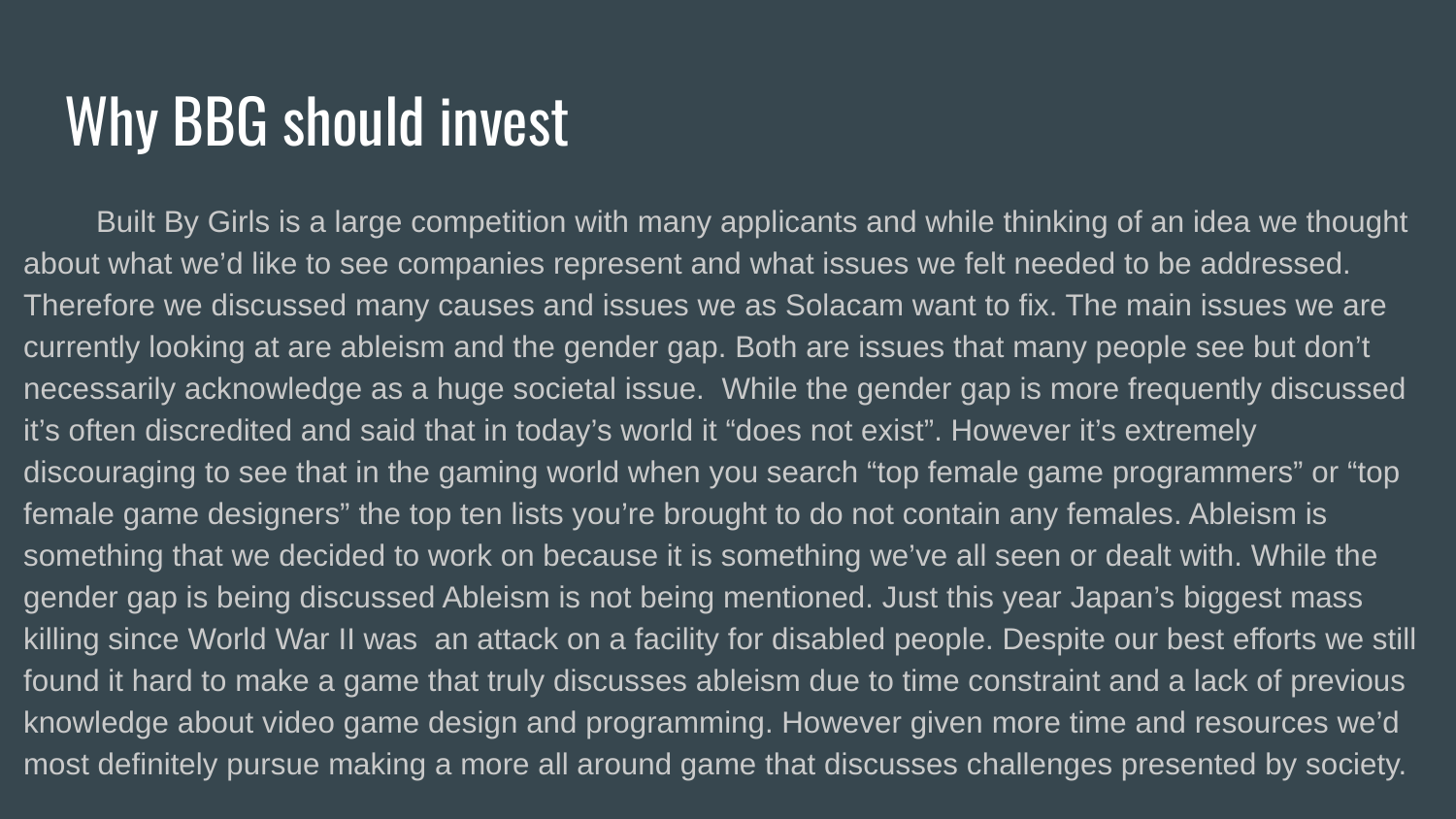

# Why BBG should invest
Built By Girls is a large competition with many applicants and while thinking of an idea we thought about what we’d like to see companies represent and what issues we felt needed to be addressed. Therefore we discussed many causes and issues we as Solacam want to fix. The main issues we are currently looking at are ableism and the gender gap. Both are issues that many people see but don’t necessarily acknowledge as a huge societal issue.  While the gender gap is more frequently discussed it’s often discredited and said that in today’s world it “does not exist”. However it’s extremely discouraging to see that in the gaming world when you search “top female game programmers” or “top female game designers” the top ten lists you’re brought to do not contain any females. Ableism is something that we decided to work on because it is something we’ve all seen or dealt with. While the gender gap is being discussed Ableism is not being mentioned. Just this year Japan’s biggest mass killing since World War II was  an attack on a facility for disabled people. Despite our best efforts we still found it hard to make a game that truly discusses ableism due to time constraint and a lack of previous knowledge about video game design and programming. However given more time and resources we’d most definitely pursue making a more all around game that discusses challenges presented by society.